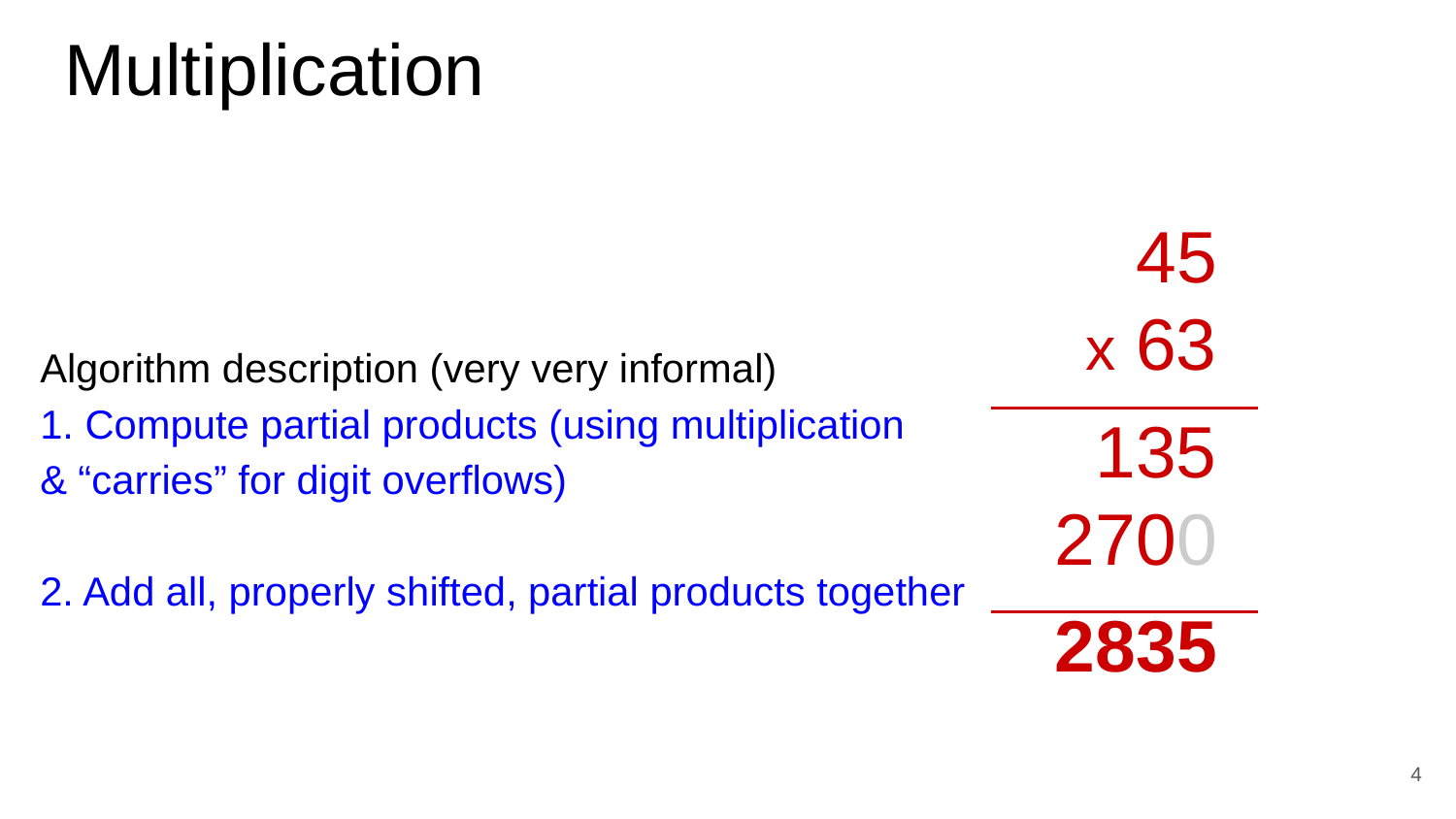

Multiplication

45
x 63
135
2700
2835
Algorithm description (very very informal)
1. Compute partial products (using multiplication
& “carries” for digit overflows)

2. Add all, properly shifted, partial products together

4